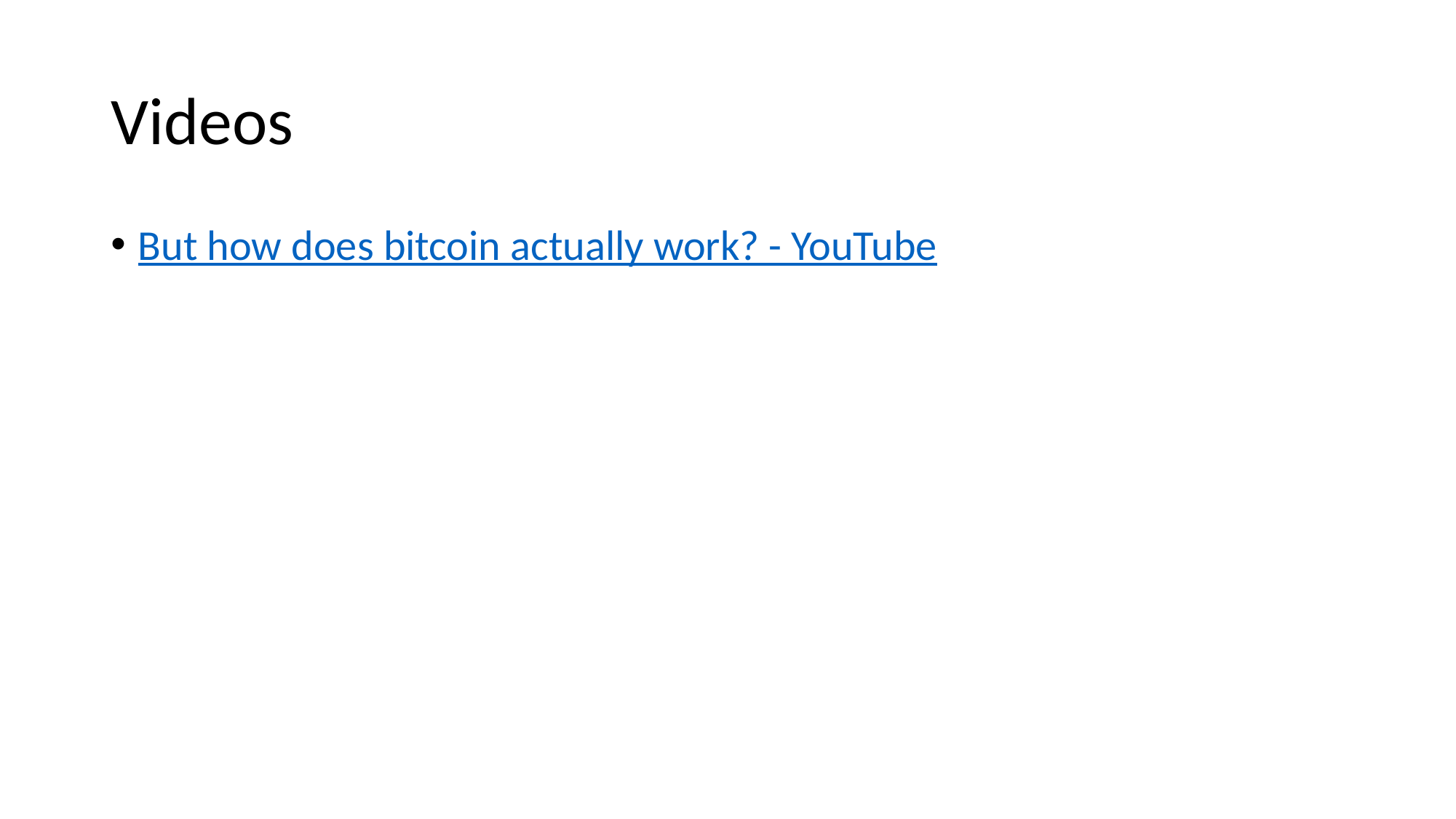

# Videos
But how does bitcoin actually work? - YouTube